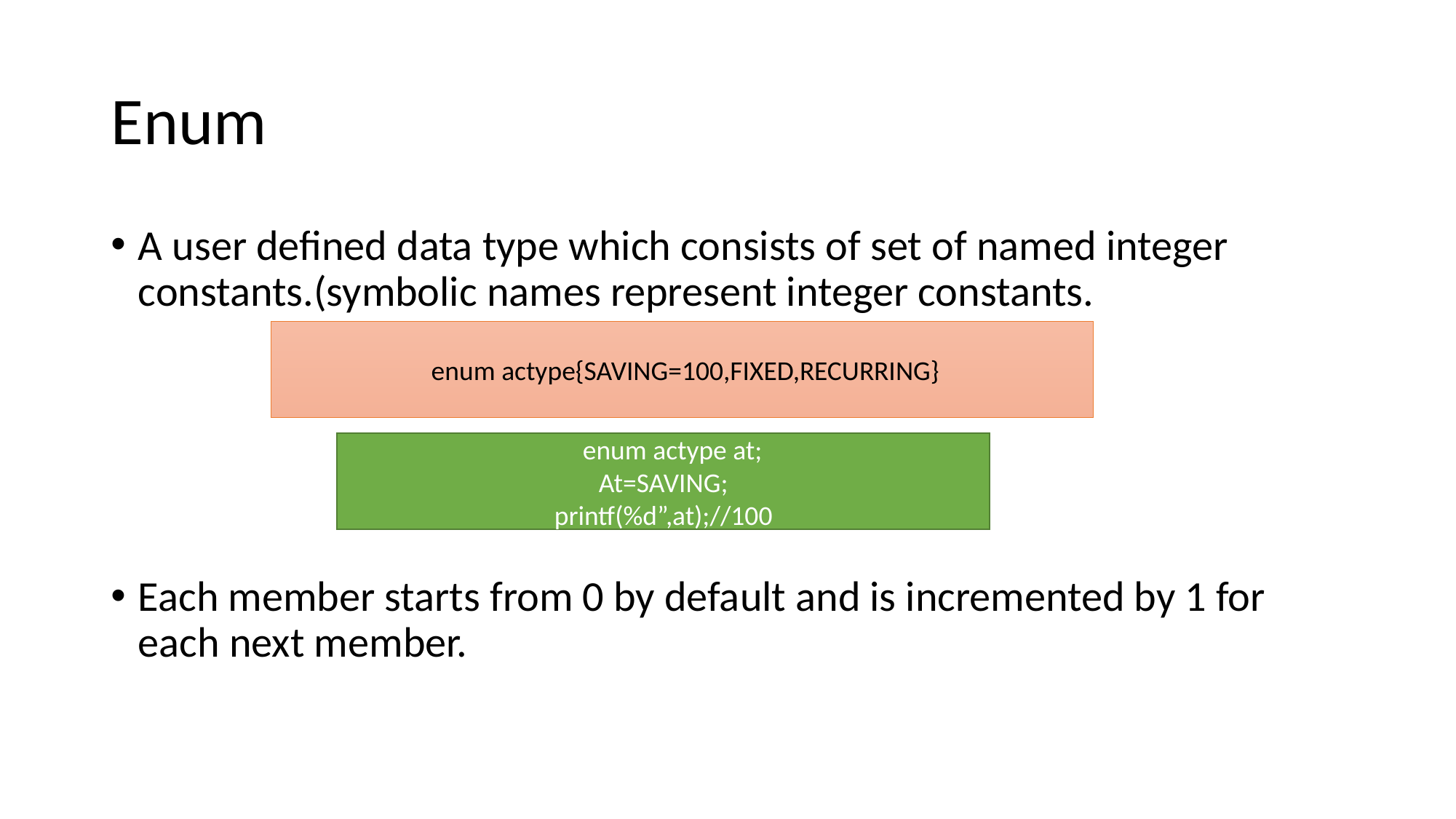

# Enum
A user defined data type which consists of set of named integer constants.(symbolic names represent integer constants.

Each member starts from 0 by default and is incremented by 1 for each next member.
 enum actype{SAVING=100,FIXED,RECURRING}
   enum actype at;
At=SAVING;
printf(%d”,at);//100